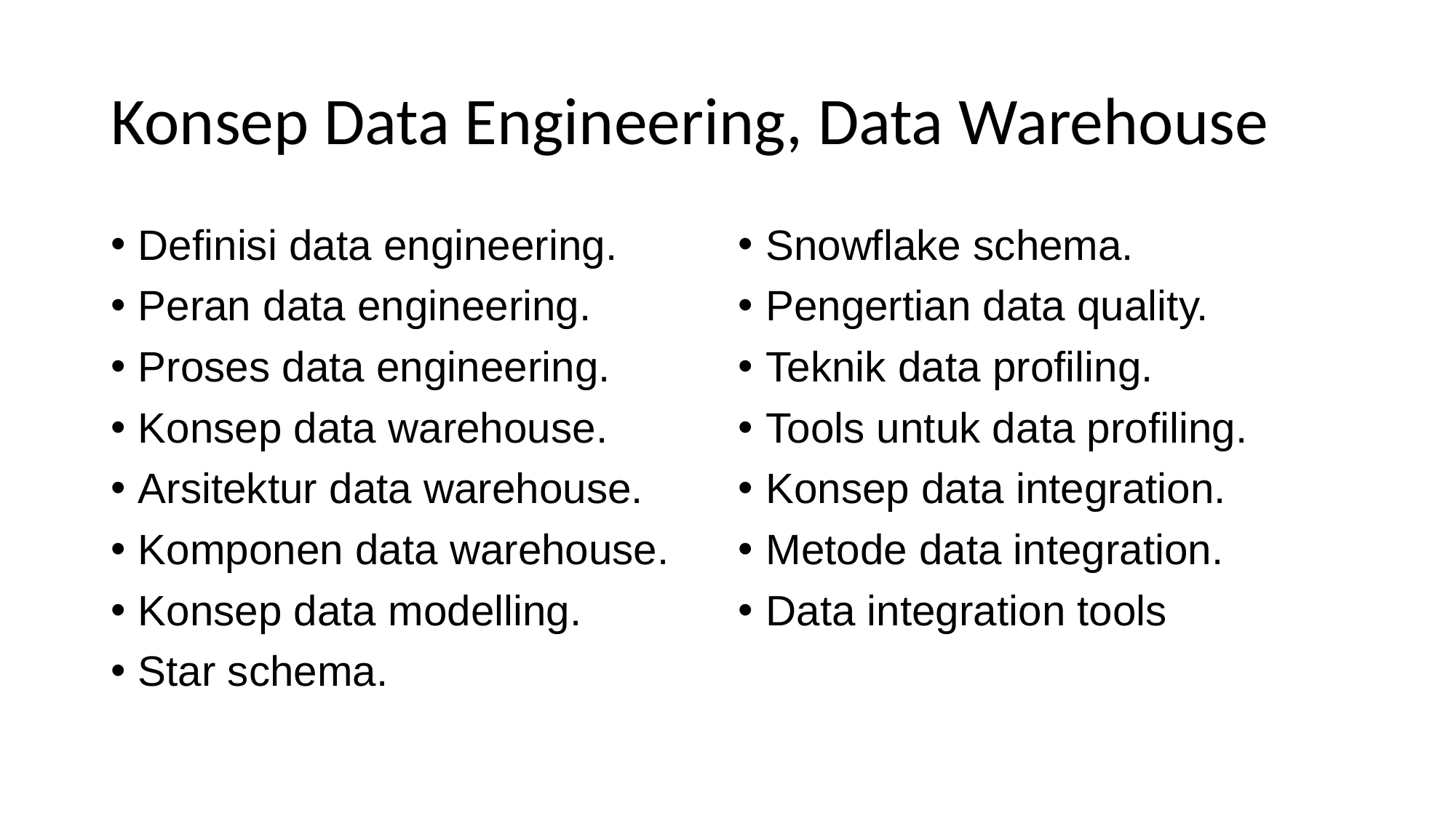

# Konsep Data Engineering, Data Warehouse
Definisi data engineering.
Peran data engineering.
Proses data engineering.
Konsep data warehouse.
Arsitektur data warehouse.
Komponen data warehouse.
Konsep data modelling.
Star schema.
Snowflake schema.
Pengertian data quality.
Teknik data profiling.
Tools untuk data profiling.
Konsep data integration.
Metode data integration.
Data integration tools